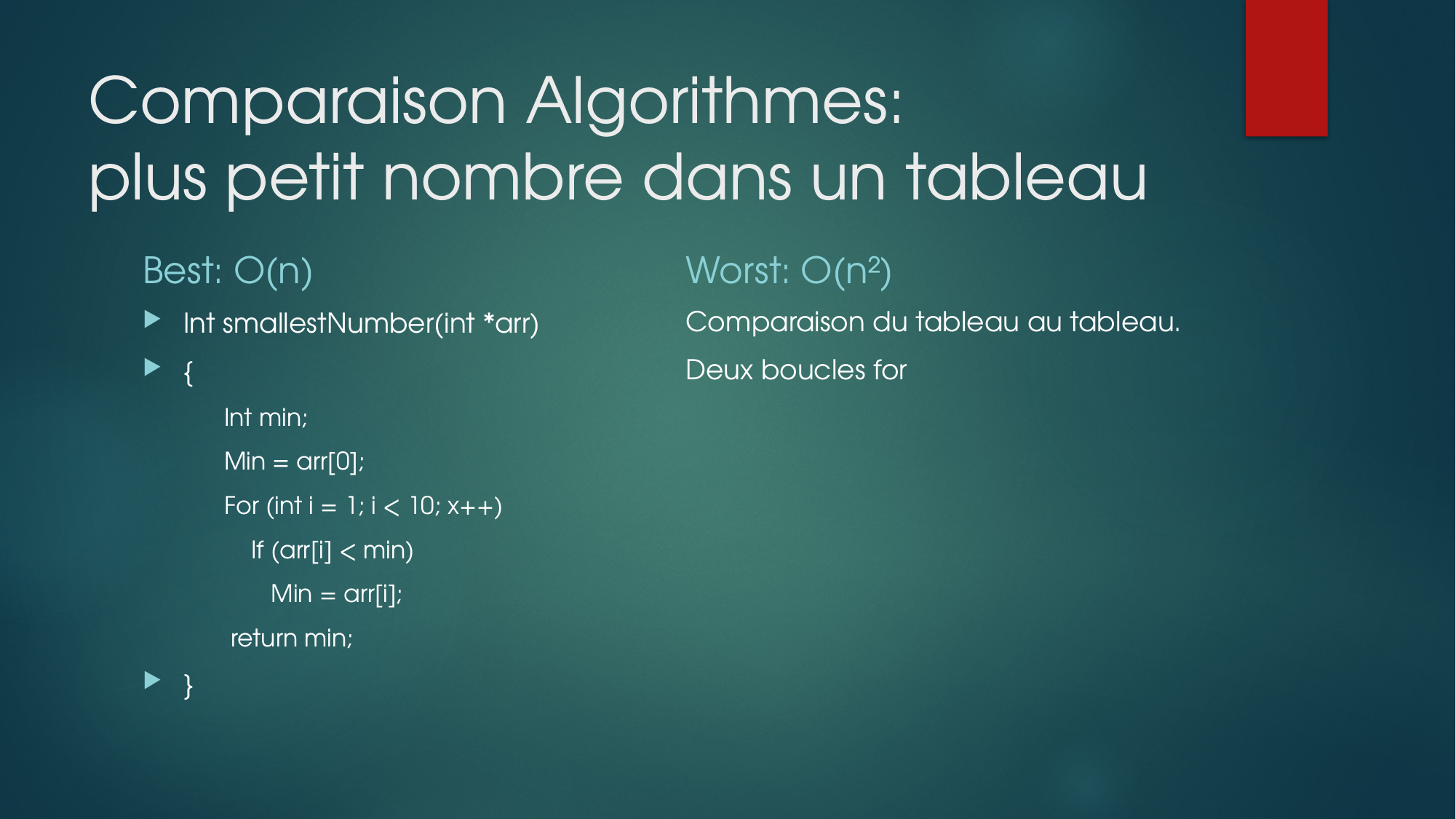

# Comparaison Algorithmes: plus petit nombre dans un tableau
Best: O(n)
Worst: O(n²)
Comparaison du tableau au tableau.
Deux boucles for

Int smallestNumber(int *arr)
{
    Int min;
    Min = arr[0];
    For (int i = 1; i < 10; x++)
        If (arr[i] < min)
           Min = arr[i];
return min;
}